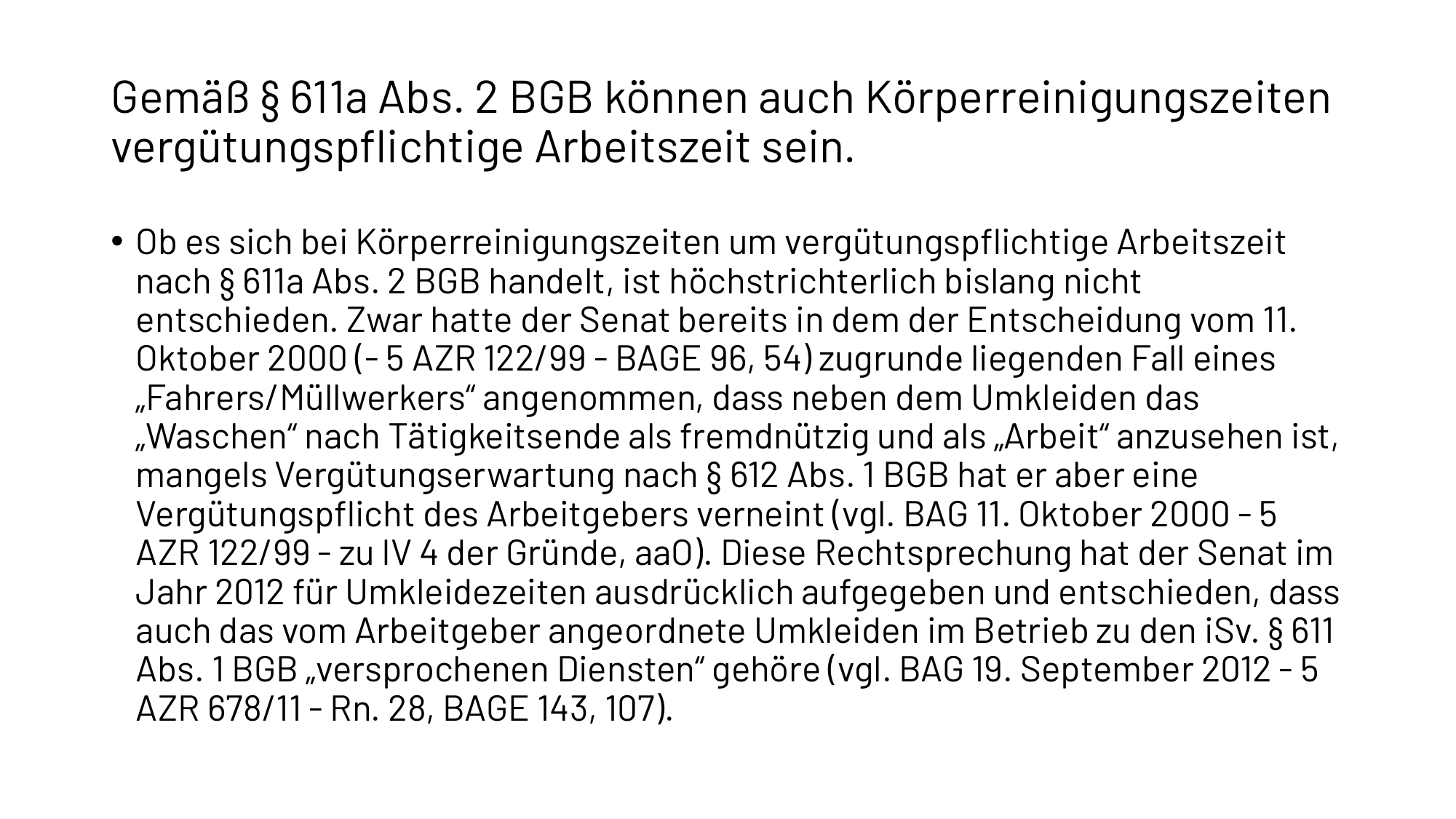

# Gemäß § 611a Abs. 2 BGB können auch Körperreinigungszeiten vergütungspflichtige Arbeitszeit sein.
Ob es sich bei Körperreinigungszeiten um vergütungspflichtige Arbeitszeit nach § 611a Abs. 2 BGB handelt, ist höchstrichterlich bislang nicht entschieden. Zwar hatte der Senat bereits in dem der Entscheidung vom 11. Oktober 2000 (- 5 AZR 122/99 - BAGE 96, 54) zugrunde liegenden Fall eines „Fahrers/Müllwerkers“ angenommen, dass neben dem Umkleiden das „Waschen“ nach Tätigkeitsende als fremdnützig und als „Arbeit“ anzusehen ist, mangels Vergütungserwartung nach § 612 Abs. 1 BGB hat er aber eine Vergütungspflicht des Arbeitgebers verneint (vgl. BAG 11. Oktober 2000 - 5 AZR 122/99 - zu IV 4 der Gründe, aaO). Diese Rechtsprechung hat der Senat im Jahr 2012 für Umkleidezeiten ausdrücklich aufgegeben und entschieden, dass auch das vom Arbeitgeber angeordnete Umkleiden im Betrieb zu den iSv. § 611 Abs. 1 BGB „versprochenen Diensten“ gehöre (vgl. BAG 19. September 2012 - 5 AZR 678/11 - Rn. 28, BAGE 143, 107).